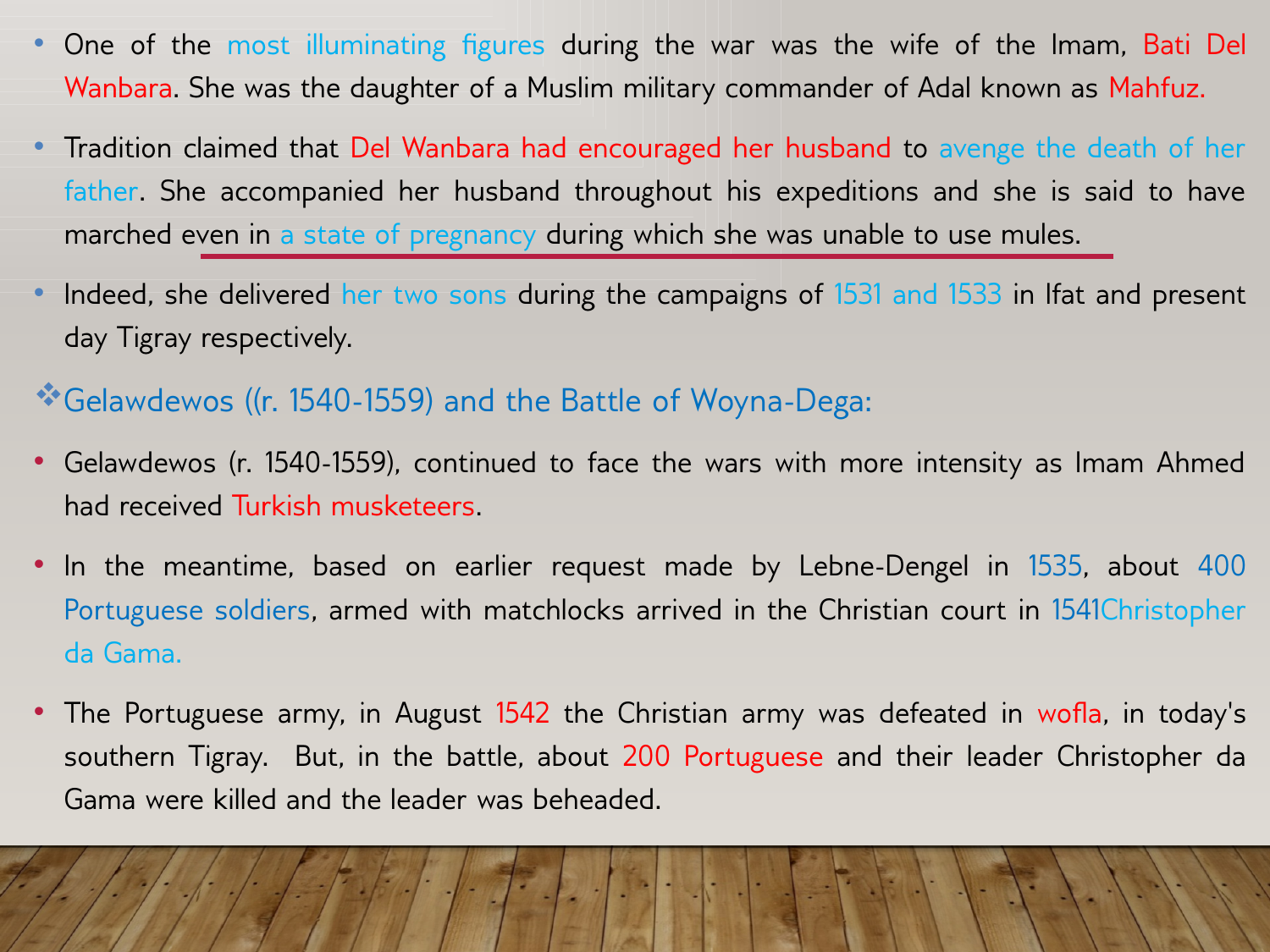

One of the most illuminating figures during the war was the wife of the Imam, Bati Del Wanbara. She was the daughter of a Muslim military commander of Adal known as Mahfuz.
Tradition claimed that Del Wanbara had encouraged her husband to avenge the death of her father. She accompanied her husband throughout his expeditions and she is said to have marched even in a state of pregnancy during which she was unable to use mules.
Indeed, she delivered her two sons during the campaigns of 1531 and 1533 in Ifat and present day Tigray respectively.
Gelawdewos ((r. 1540-1559) and the Battle of Woyna-Dega:
Gelawdewos (r. 1540-1559), continued to face the wars with more intensity as Imam Ahmed had received Turkish musketeers.
In the meantime, based on earlier request made by Lebne-Dengel in 1535, about 400 Portuguese soldiers, armed with matchlocks arrived in the Christian court in 1541Christopher da Gama.
The Portuguese army, in August 1542 the Christian army was defeated in wofla, in today's southern Tigray.  But, in the battle, about 200 Portuguese and their leader Christopher da Gama were killed and the leader was beheaded.